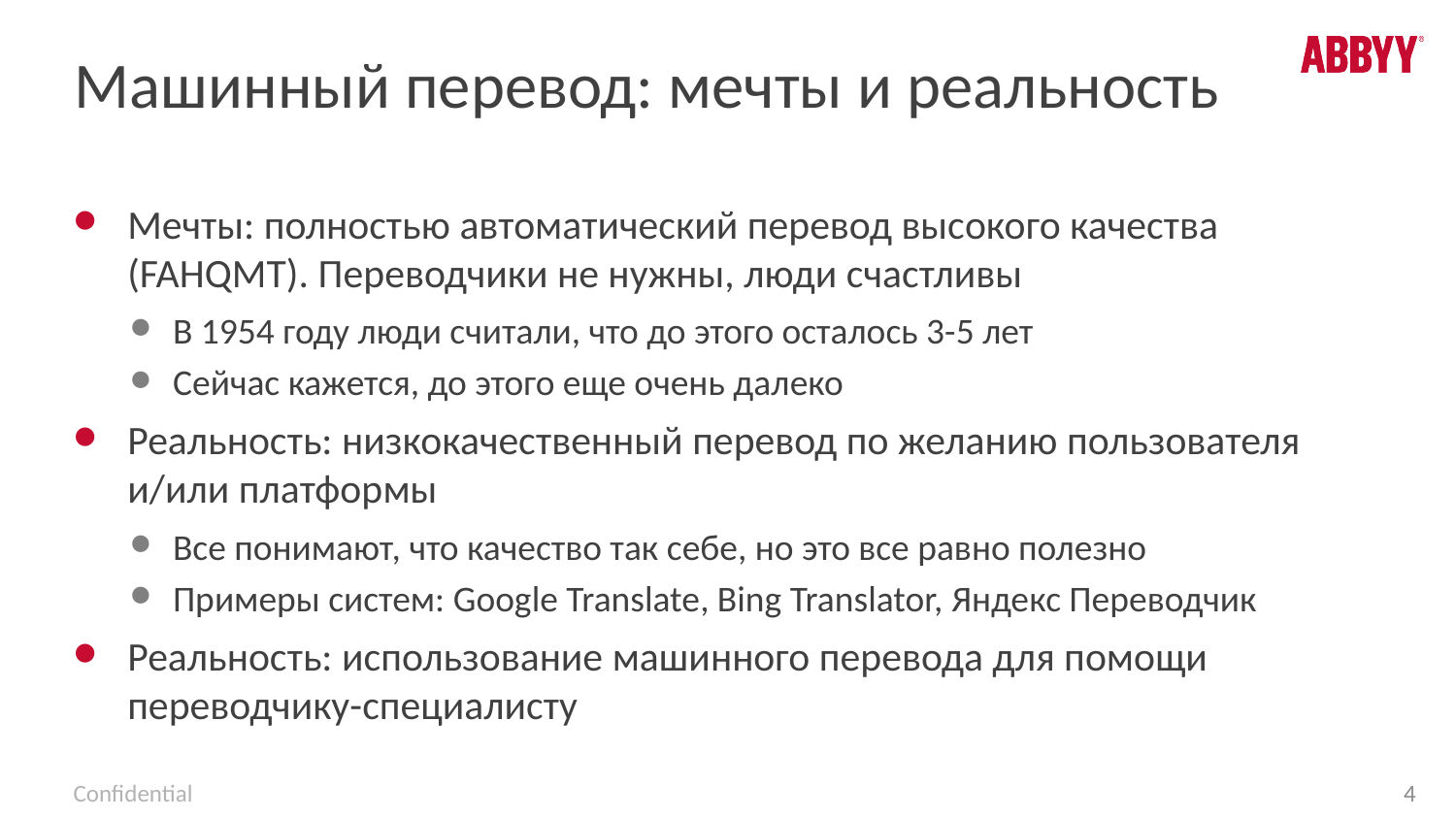

# Машинный перевод: мечты и реальность
Мечты: полностью автоматический перевод высокого качества (FAHQMT). Переводчики не нужны, люди счастливы
В 1954 году люди считали, что до этого осталось 3-5 лет
Сейчас кажется, до этого еще очень далеко
Реальность: низкокачественный перевод по желанию пользователя и/или платформы
Все понимают, что качество так себе, но это все равно полезно
Примеры систем: Google Translate, Bing Translator, Яндекс Переводчик
Реальность: использование машинного перевода для помощи переводчику-специалисту
4
Confidential